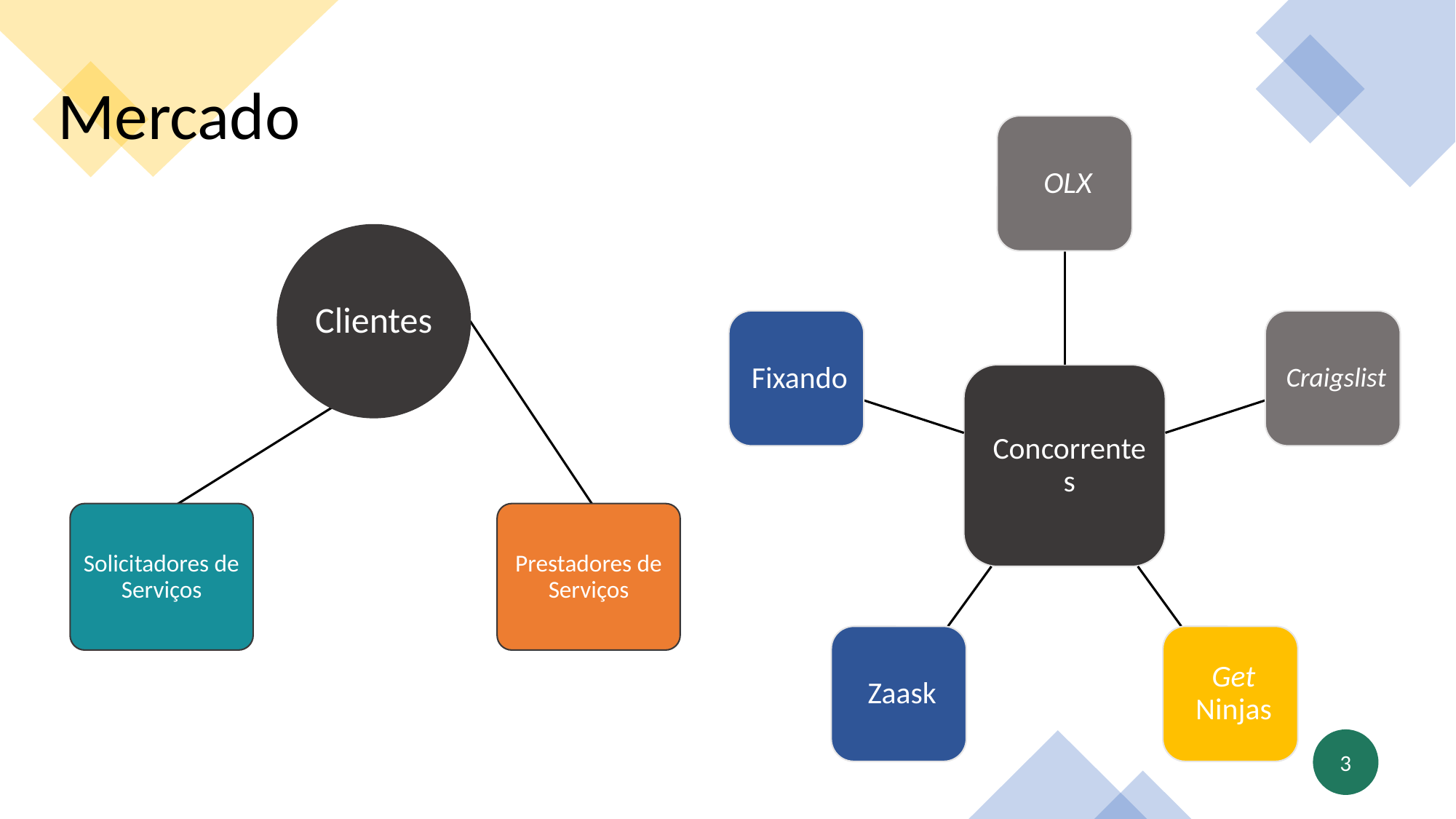

# Mercado

Concorrentes
OLX
Craigslist
Get Ninjas
Zaask
Fixando
Clientes
Solicitadores de Serviços
Prestadores de Serviços
3